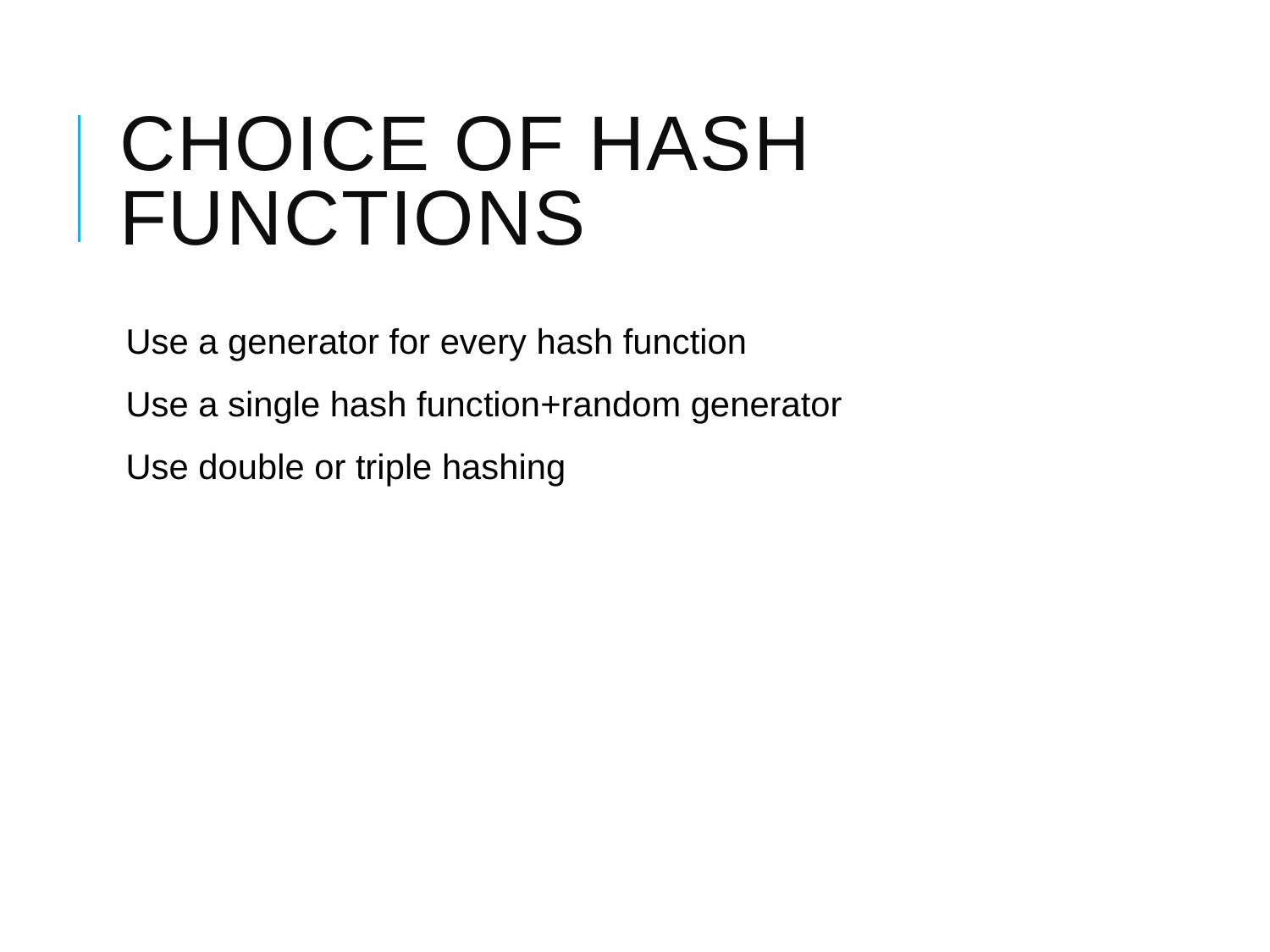

# ChoiCE of HASH FUNCTIONS
Use a generator for every hash function
Use a single hash function+random generator
Use double or triple hashing